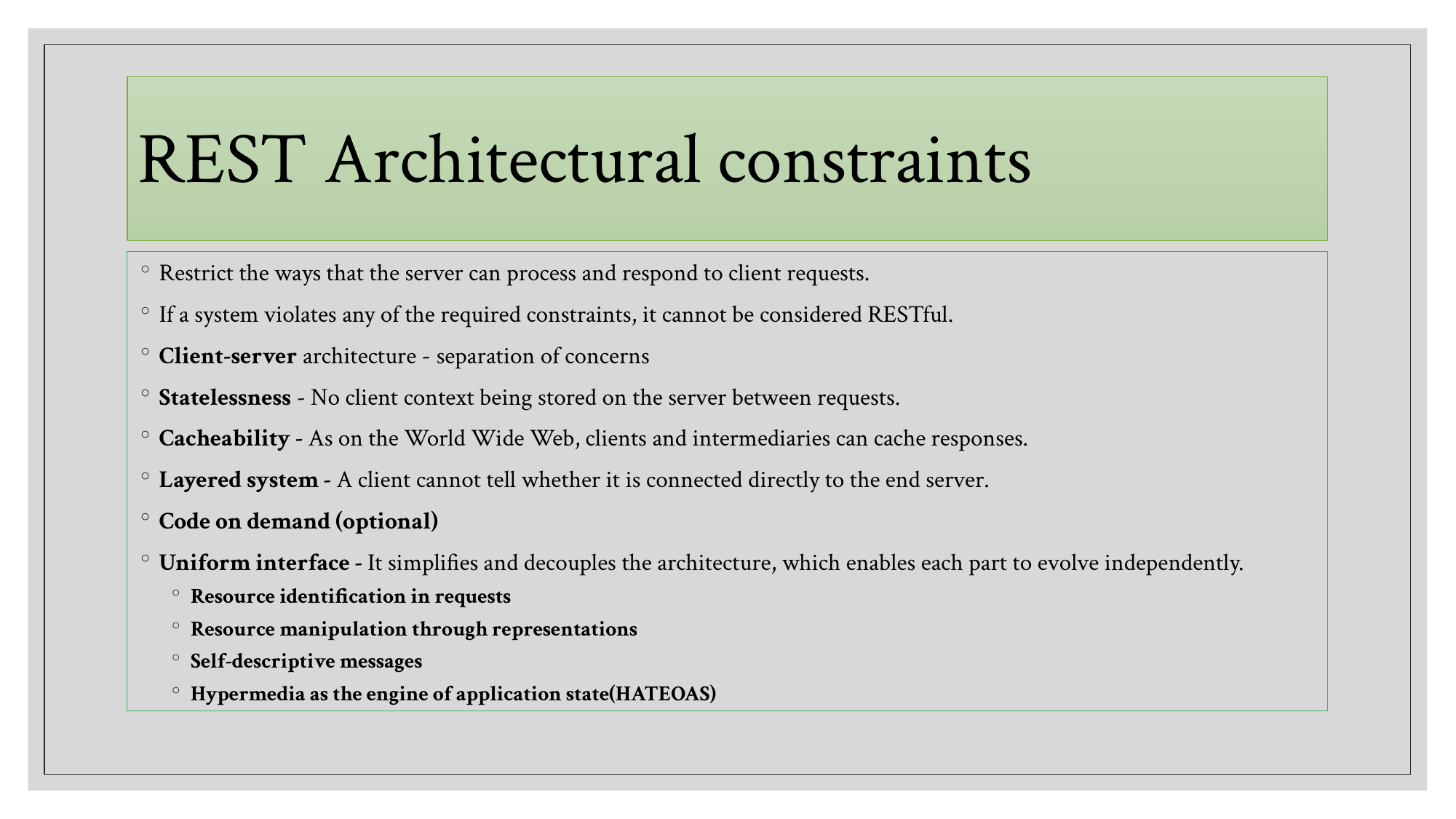

# REST Architectural constraints
Restrict the ways that the server can process and respond to client requests.
If a system violates any of the required constraints, it cannot be considered RESTful.
Client-server architecture - separation of concerns
Statelessness - No client context being stored on the server between requests.
Cacheability - As on the World Wide Web, clients and intermediaries can cache responses.
Layered system - A client cannot tell whether it is connected directly to the end server.
Code on demand (optional)
Uniform interface - It simplifies and decouples the architecture, which enables each part to evolve independently.
Resource identification in requests
Resource manipulation through representations
Self-descriptive messages
Hypermedia as the engine of application state(HATEOAS)